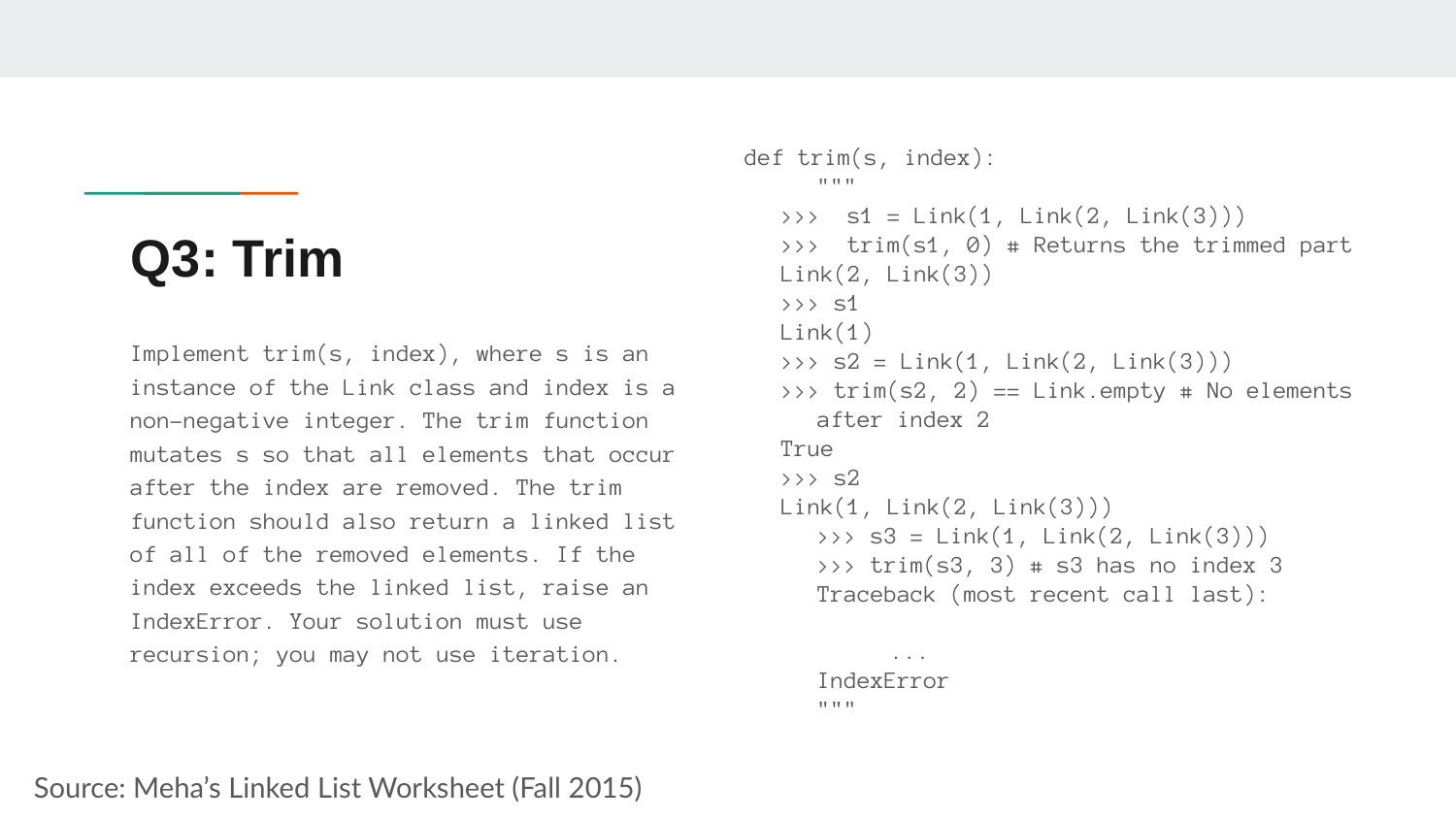

def trim(s, index):
"""
>>>  s1 = Link(1, Link(2, Link(3)))
>>>  trim(s1, 0) # Returns the trimmed part
Link(2, Link(3))
>>> s1
Link(1)
>>> s2 = Link(1, Link(2, Link(3)))
>>> trim(s2, 2) == Link.empty # No elements after index 2
True
>>> s2
Link(1, Link(2, Link(3)))
>>> s3 = Link(1, Link(2, Link(3)))
>>> trim(s3, 3) # s3 has no index 3
Traceback (most recent call last):
...
IndexError
"""

# Q3: Trim
Implement trim(s, index), where s is an instance of the Link class and index is a non-negative integer. The trim function mutates s so that all elements that occur after the index are removed. The trim function should also return a linked list of all of the removed elements. If the index exceeds the linked list, raise an IndexError. Your solution must use recursion; you may not use iteration.

Source: Meha’s Linked List Worksheet (Fall 2015)